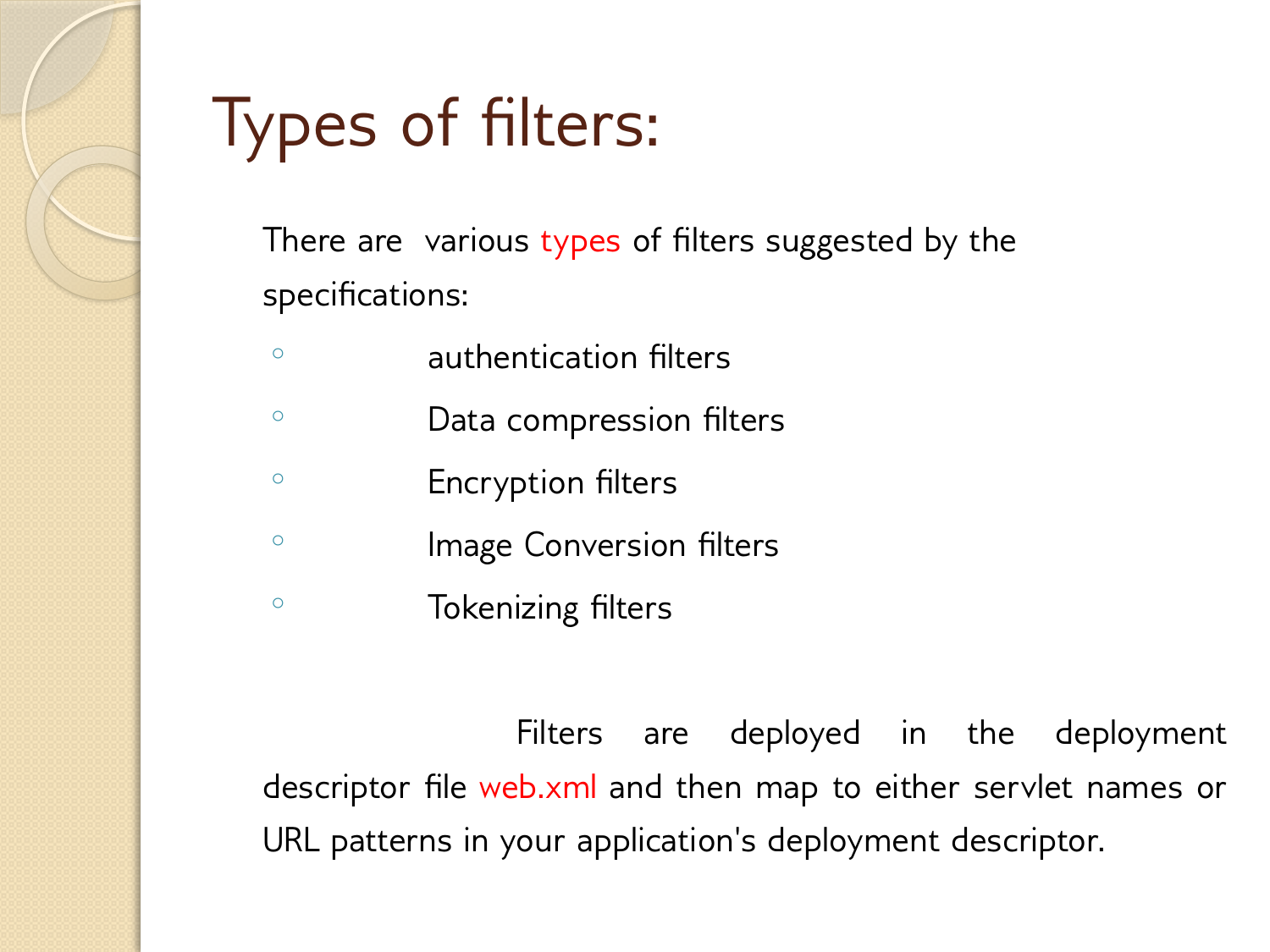

# Types of filters:
	There are  various types of filters suggested by the specifications:
	authentication filters
	Data compression filters
	Encryption filters
	Image Conversion filters
	Tokenizing filters

			Filters are deployed in the deployment descriptor file web.xml and then map to either servlet names or URL patterns in your application's deployment descriptor.